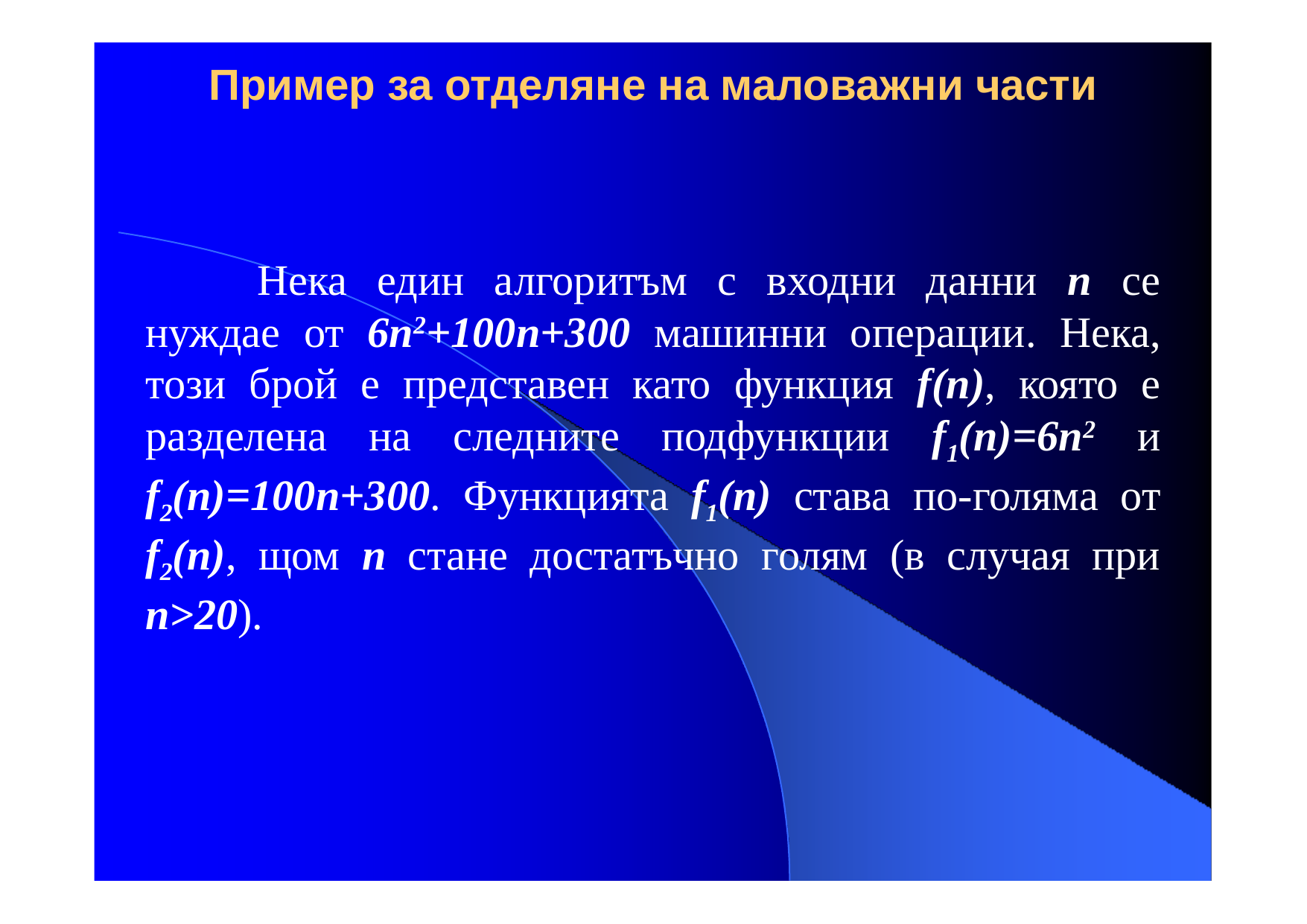

# Пример за отделяне на маловажни части
	Нека един алгоритъм с входни данни n се нуждае от 6n2+100n+300 машинни операции. Нека, този брой е представен като функция f(n), която е разделена на следните подфункции f1(n)=6n2 и f2(n)=100n+300. Функцията f1(n) става по-голяма от f2(n), щом n стане достатъчно голям (в случая при n>20).